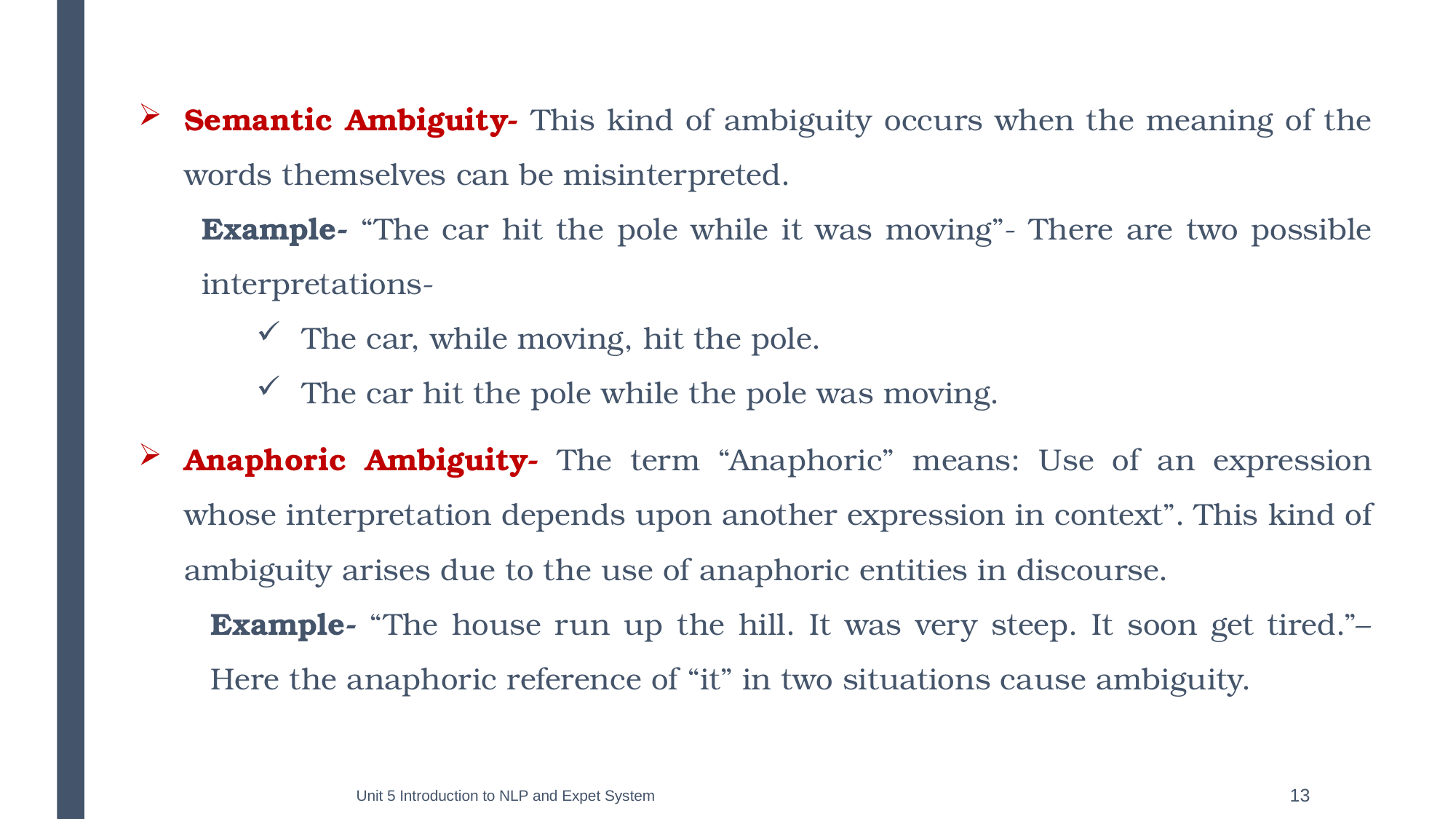

Semantic Ambiguity- This kind of ambiguity occurs when the meaning of the words themselves can be misinterpreted.
Example- “The car hit the pole while it was moving”- There are two possible interpretations-
The car, while moving, hit the pole.
The car hit the pole while the pole was moving.
Anaphoric Ambiguity- The term “Anaphoric” means: Use of an expression whose interpretation depends upon another expression in context”. This kind of ambiguity arises due to the use of anaphoric entities in discourse.
Example- “The house run up the hill. It was very steep. It soon get tired.”– Here the anaphoric reference of “it” in two situations cause ambiguity.

Unit 5 Introduction to NLP and Expet System
13